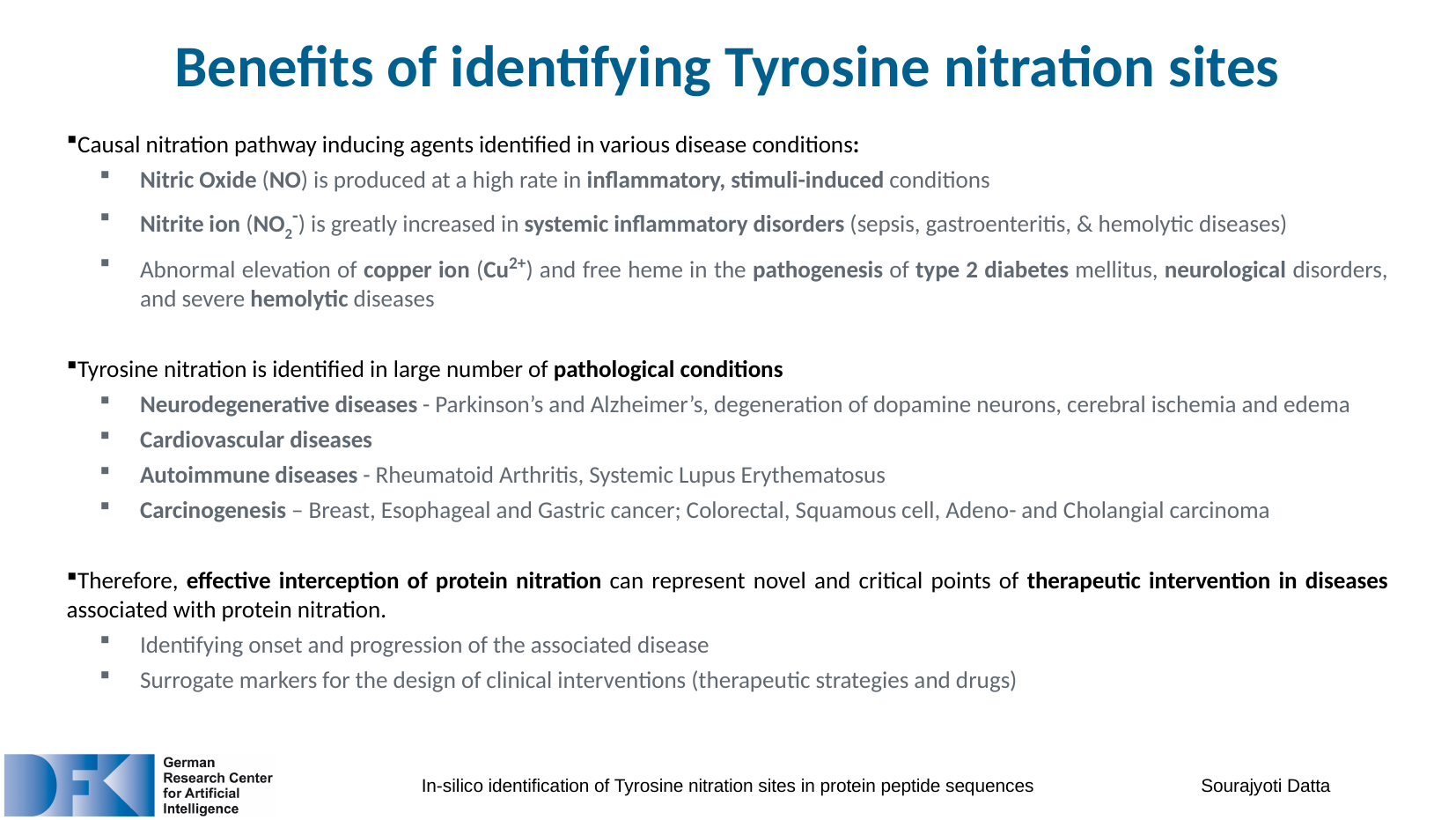

Benefits of identifying Tyrosine nitration sites
Causal nitration pathway inducing agents identified in various disease conditions:
Nitric Oxide (NO) is produced at a high rate in inflammatory, stimuli-induced conditions
Nitrite ion (NO2-) is greatly increased in systemic inflammatory disorders (sepsis, gastroenteritis, & hemolytic diseases)
Abnormal elevation of copper ion (Cu2+) and free heme in the pathogenesis of type 2 diabetes mellitus, neurological disorders, and severe hemolytic diseases

Tyrosine nitration is identified in large number of pathological conditions
Neurodegenerative diseases - Parkinson’s and Alzheimer’s, degeneration of dopamine neurons, cerebral ischemia and edema
Cardiovascular diseases
Autoimmune diseases - Rheumatoid Arthritis, Systemic Lupus Erythematosus
Carcinogenesis – Breast, Esophageal and Gastric cancer; Colorectal, Squamous cell, Adeno- and Cholangial carcinoma

Therefore, effective interception of protein nitration can represent novel and critical points of therapeutic intervention in diseases associated with protein nitration.
Identifying onset and progression of the associated disease
Surrogate markers for the design of clinical interventions (therapeutic strategies and drugs)